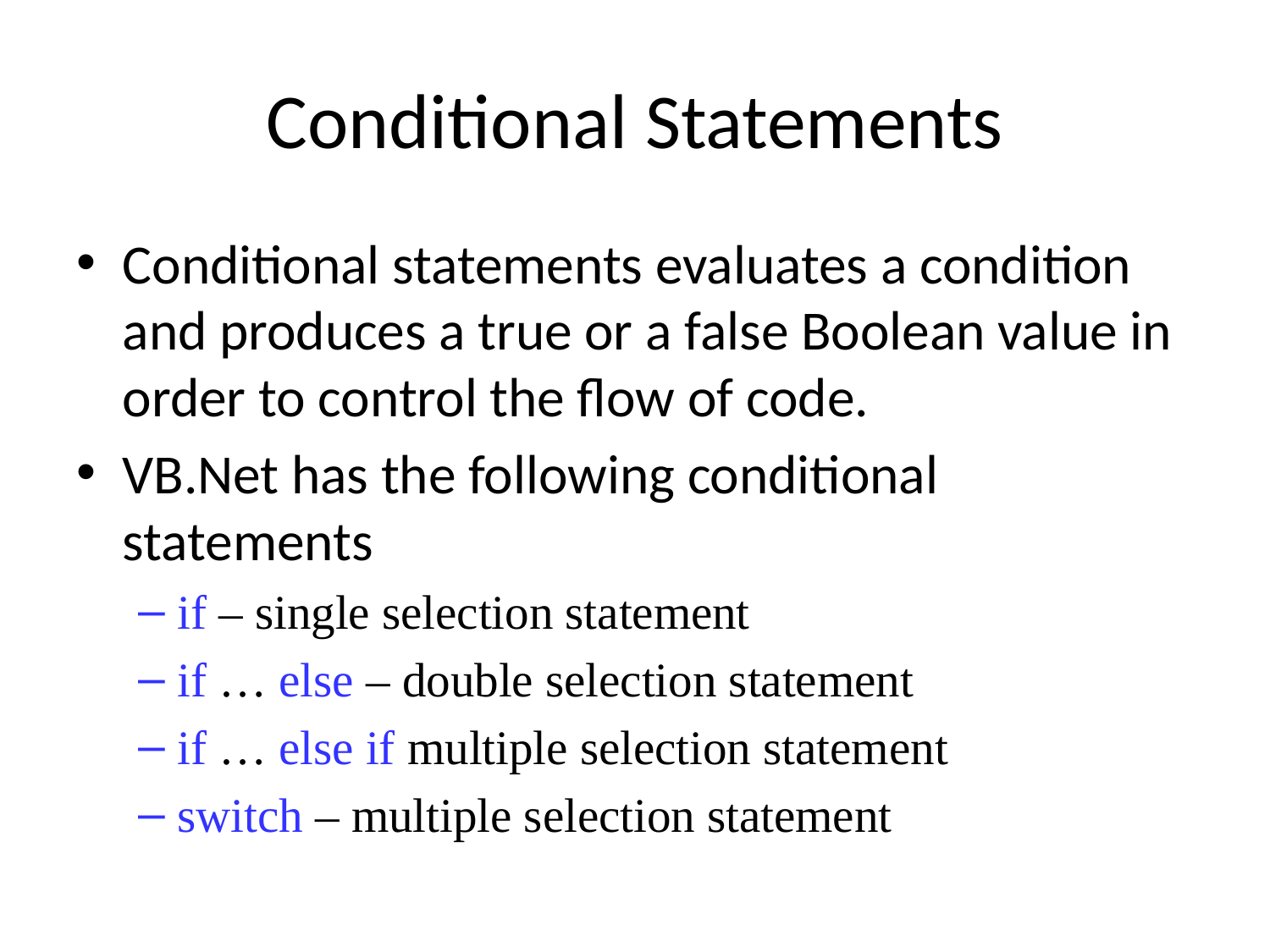

# Conditional Statements
Conditional statements evaluates a condition and produces a true or a false Boolean value in order to control the flow of code.
VB.Net has the following conditional statements
if – single selection statement
if … else – double selection statement
if … else if multiple selection statement
switch – multiple selection statement